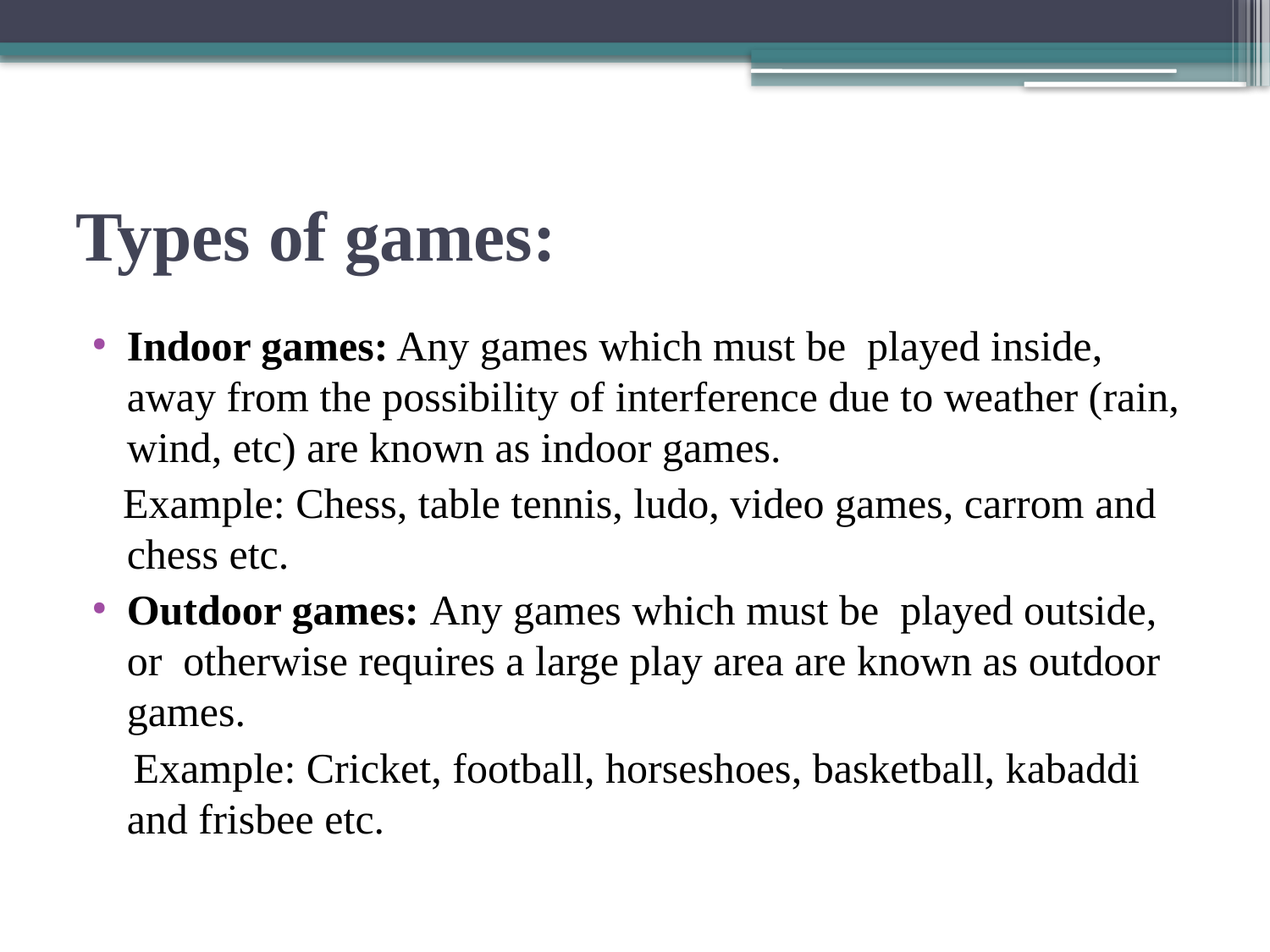

# Types of games:
Indoor games: Any games which must be  played inside, away from the possibility of interference due to weather (rain, wind, etc) are known as indoor games.
   Example: Chess, table tennis, ludo, video games, carrom and chess etc.
Outdoor games: Any games which must be  played outside, or  otherwise requires a large play area are known as outdoor games.
    Example: Cricket, football, horseshoes, basketball, kabaddi and frisbee etc.